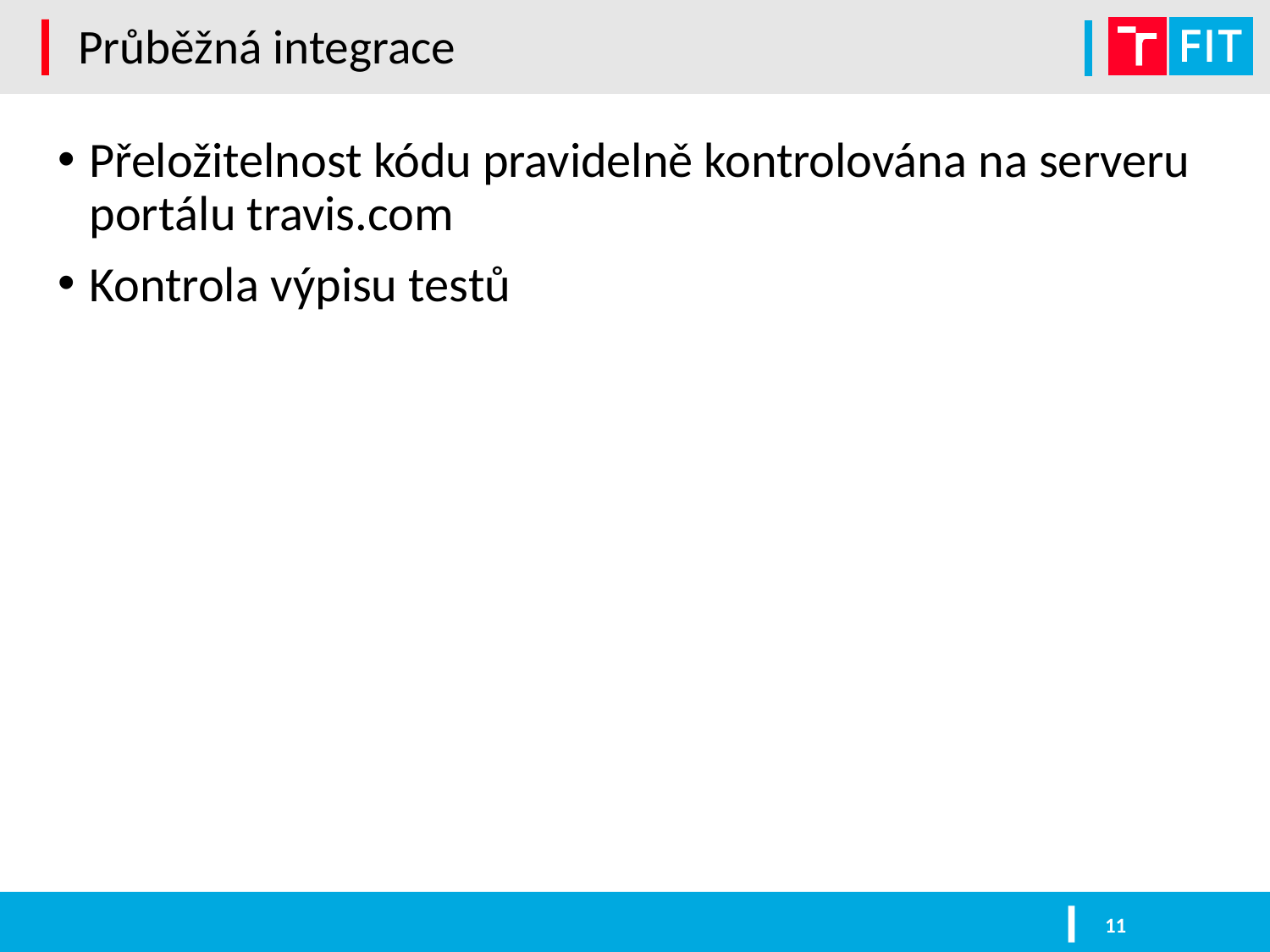

# Průběžná integrace
Přeložitelnost kódu pravidelně kontrolována na serveru portálu travis.com
Kontrola výpisu testů

11